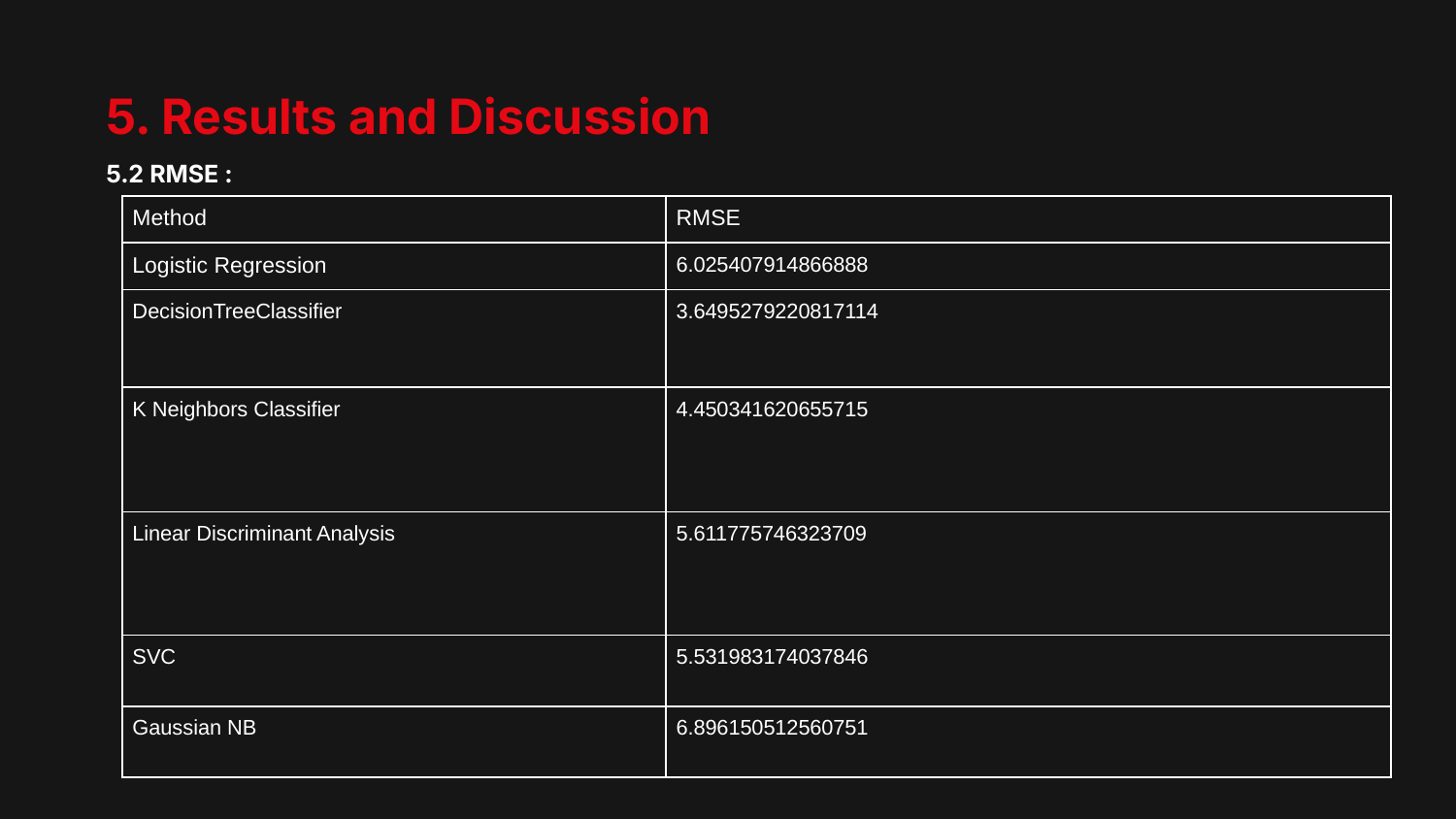

5. Results and Discussion
5.2 RMSE :

| Method | RMSE |
| --- | --- |
| Logistic Regression | 6.025407914866888 |
| DecisionTreeClassifier | 3.6495279220817114 |
| K Neighbors Classifier | 4.450341620655715 |
| Linear Discriminant Analysis | 5.611775746323709 |
| SVC | 5.531983174037846 |
| Gaussian NB | 6.896150512560751 |